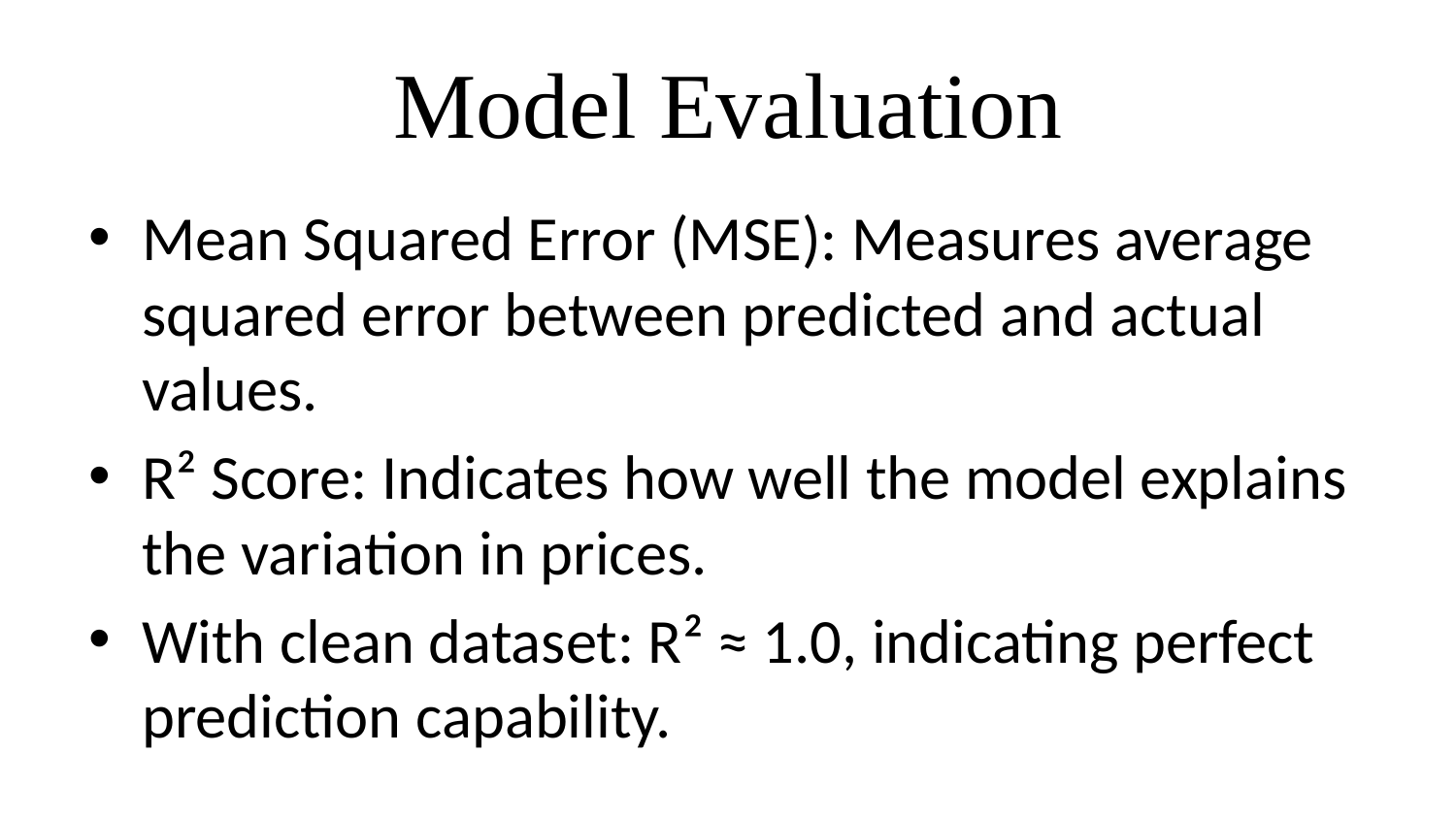

# Model Evaluation
Mean Squared Error (MSE): Measures average squared error between predicted and actual values.
R² Score: Indicates how well the model explains the variation in prices.
With clean dataset: R² ≈ 1.0, indicating perfect prediction capability.